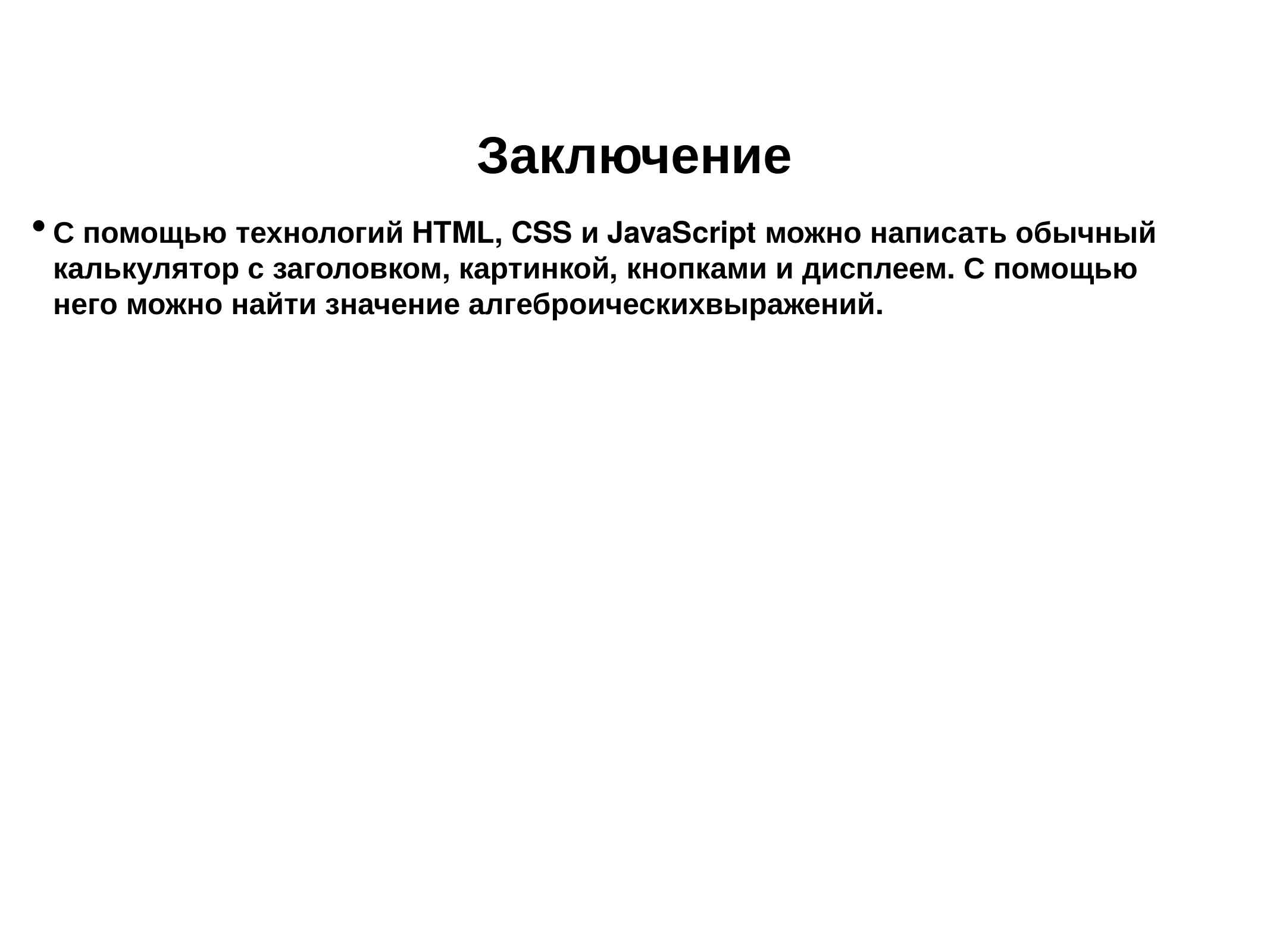

Заключение
С помощью технологий HTML, CSS и JavaScript можно написать обычный калькулятор с заголовком, картинкой, кнопками и дисплеем. С помощью него можно найти значение алгеброическихвыражений.